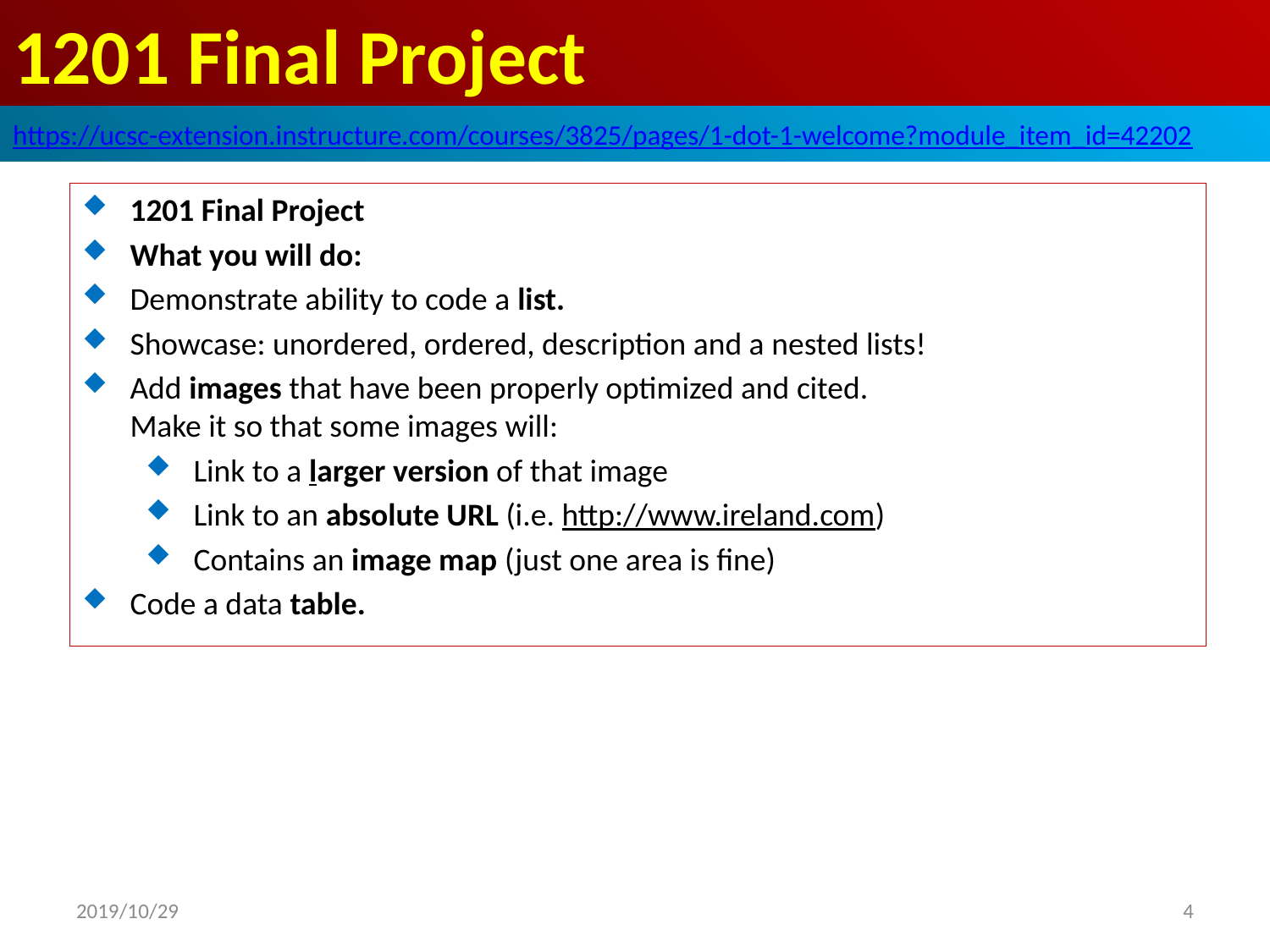

# 1201 Final Project
https://ucsc-extension.instructure.com/courses/3825/pages/1-dot-1-welcome?module_item_id=42202
1201 Final Project
What you will do:
Demonstrate ability to code a list.
Showcase: unordered, ordered, description and a nested lists!
Add images that have been properly optimized and cited.
Make it so that some images will:
Link to a larger version of that image
Link to an absolute URL (i.e. http://www.ireland.com)
Contains an image map (just one area is fine)
Code a data table.
2019/10/29
4